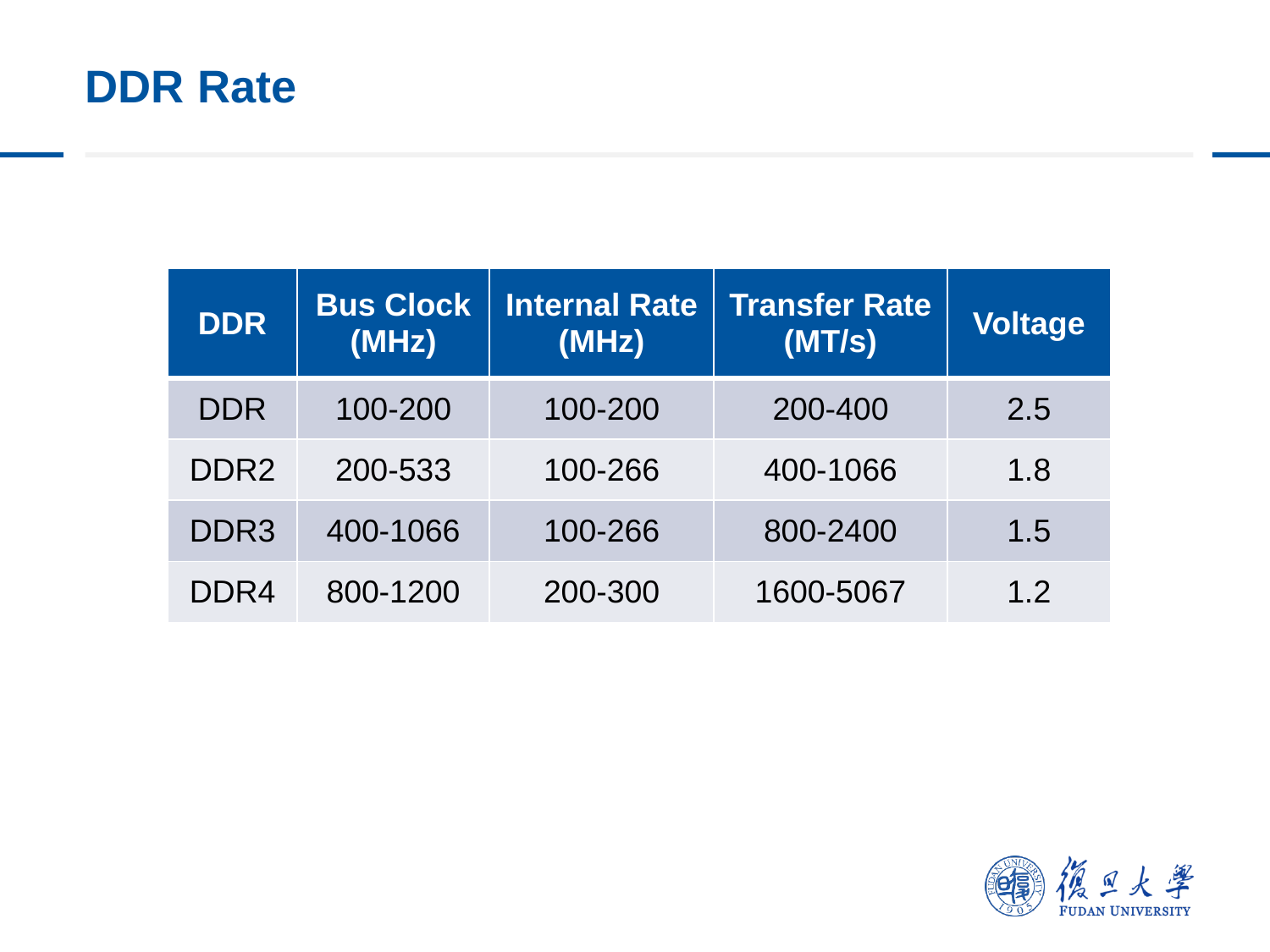

# DDR Rate
| DDR | Bus Clock (MHz) | Internal Rate (MHz) | Transfer Rate (MT/s) | Voltage |
| --- | --- | --- | --- | --- |
| DDR | 100-200 | 100-200 | 200-400 | 2.5 |
| DDR2 | 200-533 | 100-266 | 400-1066 | 1.8 |
| DDR3 | 400-1066 | 100-266 | 800-2400 | 1.5 |
| DDR4 | 800-1200 | 200-300 | 1600-5067 | 1.2 |